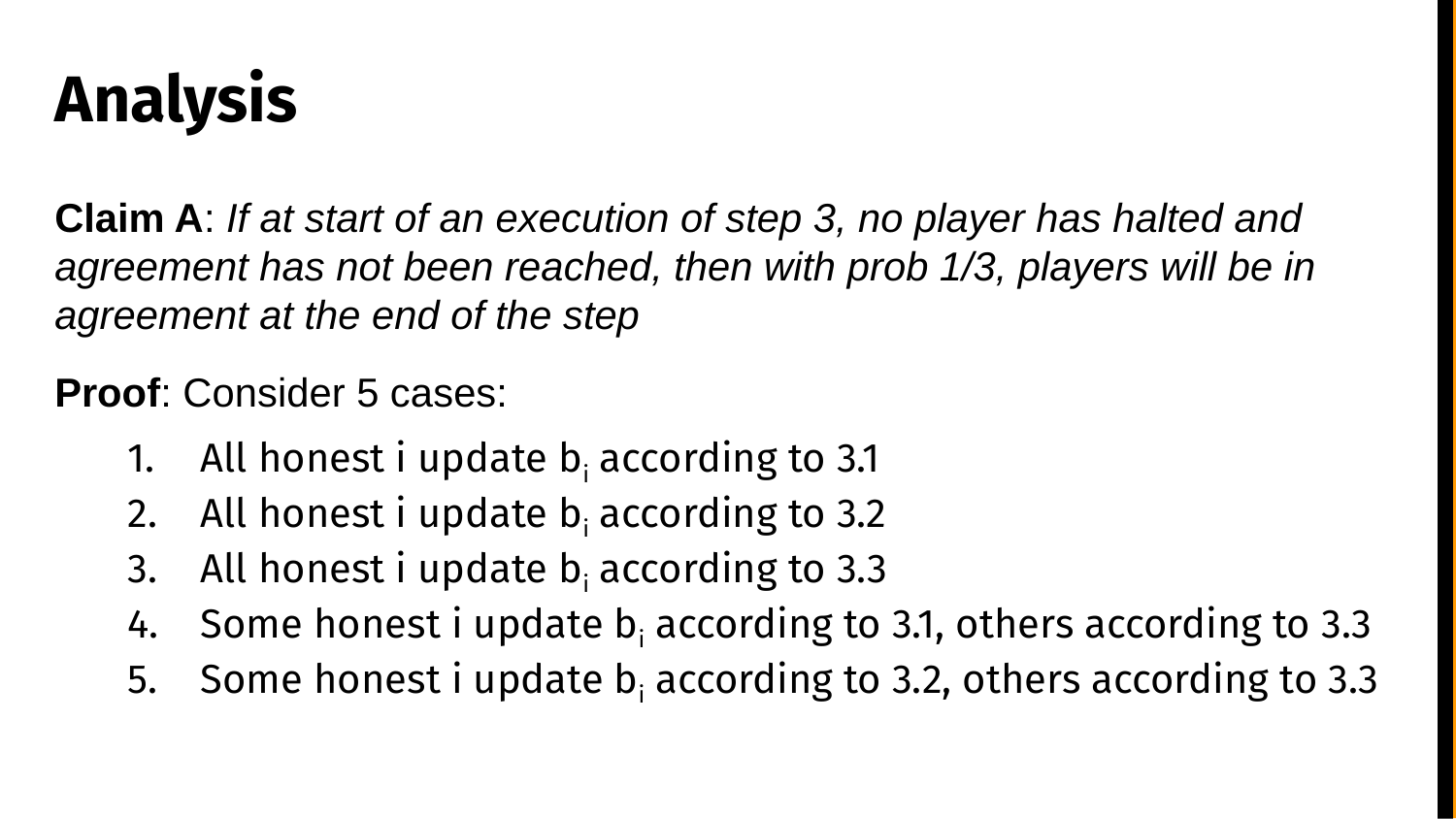

# Analysis
Claim A: If at start of an execution of step 3, no player has halted and agreement has not been reached, then with prob 1/3, players will be in agreement at the end of the step
Proof: Consider 5 cases:
All honest i update bi according to 3.1
All honest i update bi according to 3.2
All honest i update bi according to 3.3
Some honest i update bi according to 3.1, others according to 3.3
Some honest i update bi according to 3.2, others according to 3.3